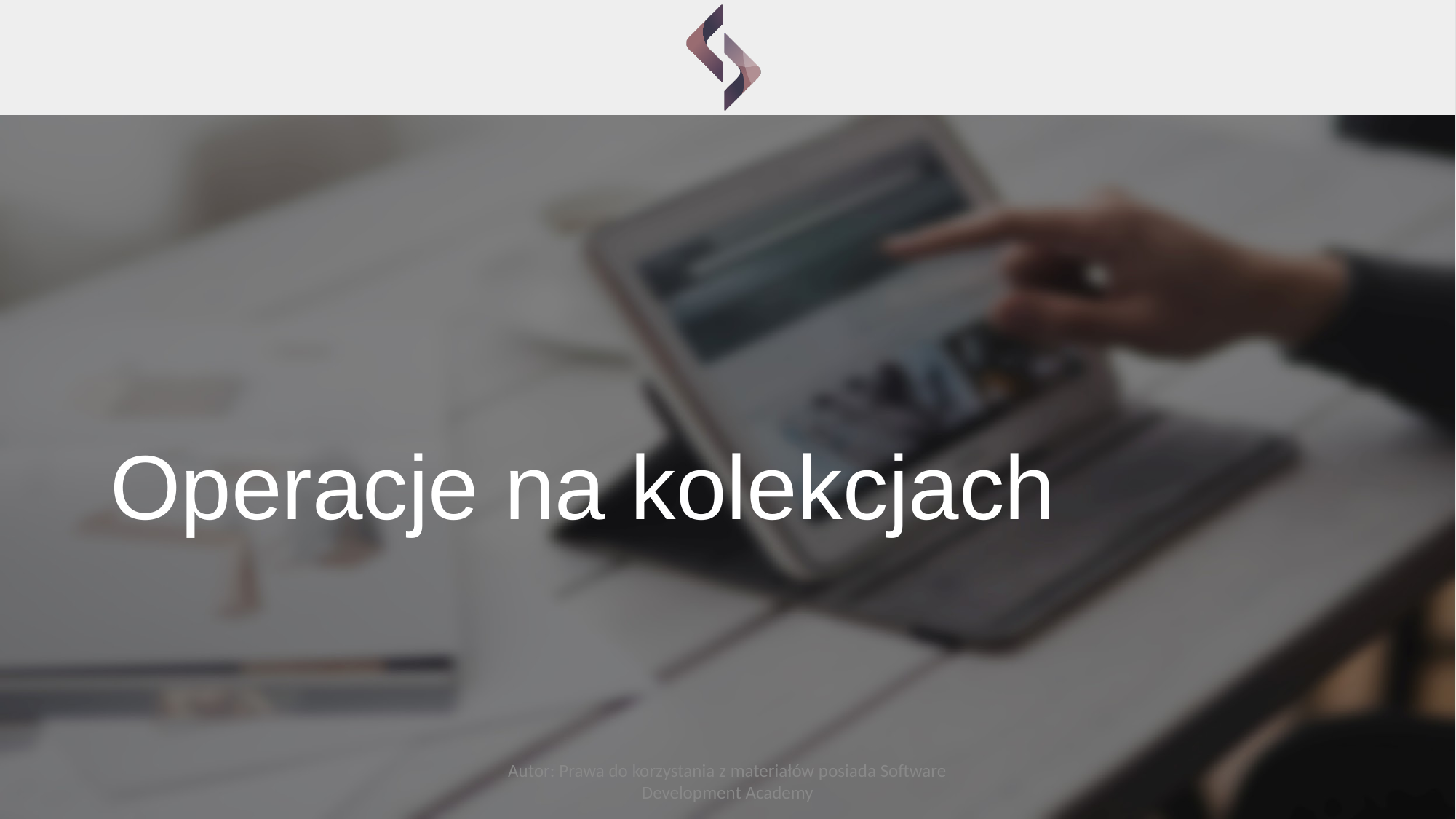

# Operacje na kolekcjach

Autor: Prawa do korzystania z materiałów posiada Software Development Academy